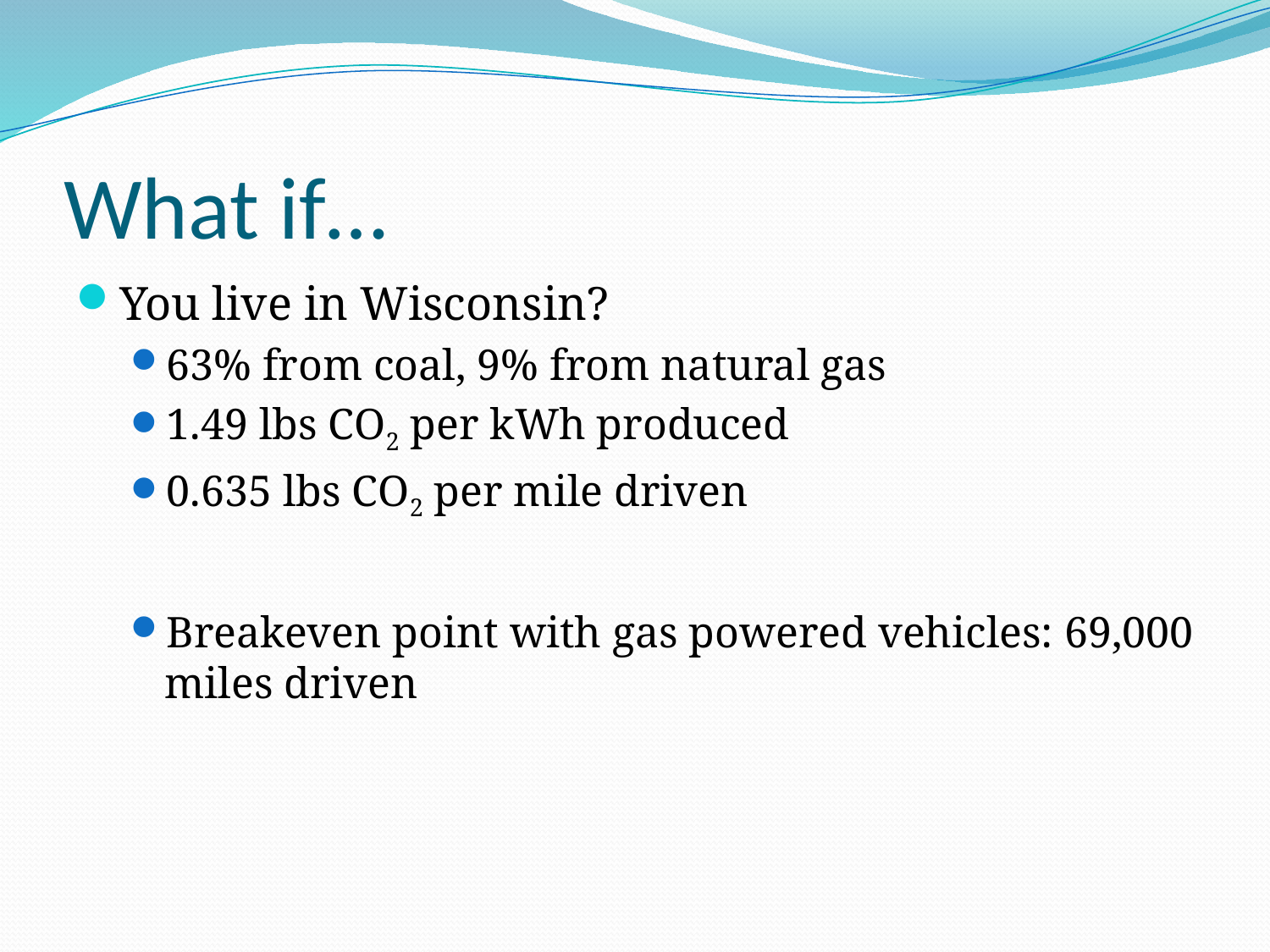

# What if…
You live in Wisconsin?
63% from coal, 9% from natural gas
1.49 lbs CO2 per kWh produced
0.635 lbs CO2 per mile driven

Breakeven point with gas powered vehicles: 69,000 miles driven